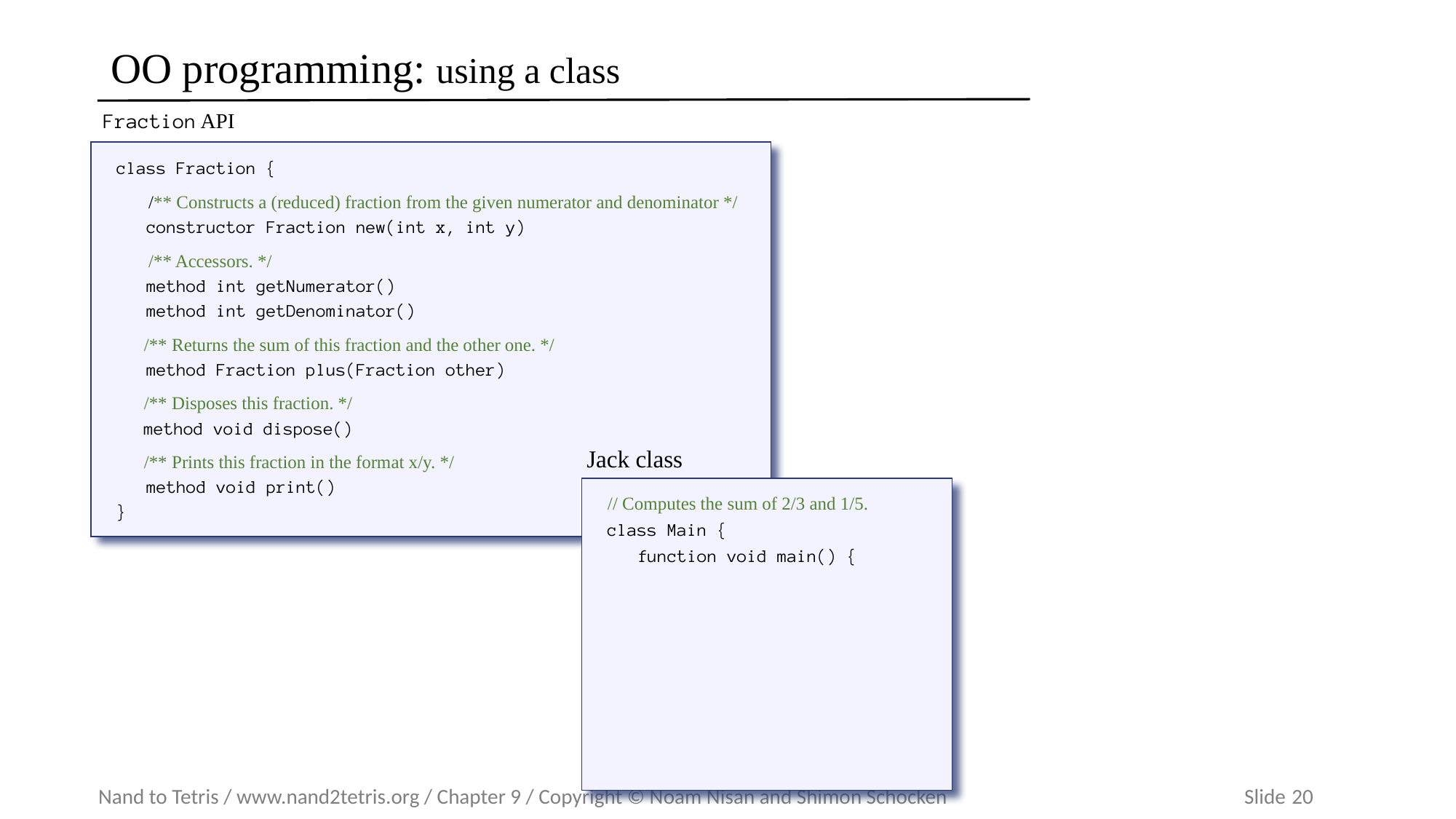

# OO programming: using a class
Fraction API
class Fraction {
       /** Constructs a (reduced) fraction from the given numerator and denominator */
   constructor Fraction new(int x, int y)
       /** Accessors. */
   method int getNumerator()
   method int getDenominator()
      /** Returns the sum of this fraction and the other one. */
   method Fraction plus(Fraction other)
      /** Disposes this fraction. */
      method void dispose()
      /** Prints this fraction in the format x/y. */
   method void print()
}
13/15
Jack class
// Computes the sum of 2/3 and 1/5.
class Main {
   function void main() {